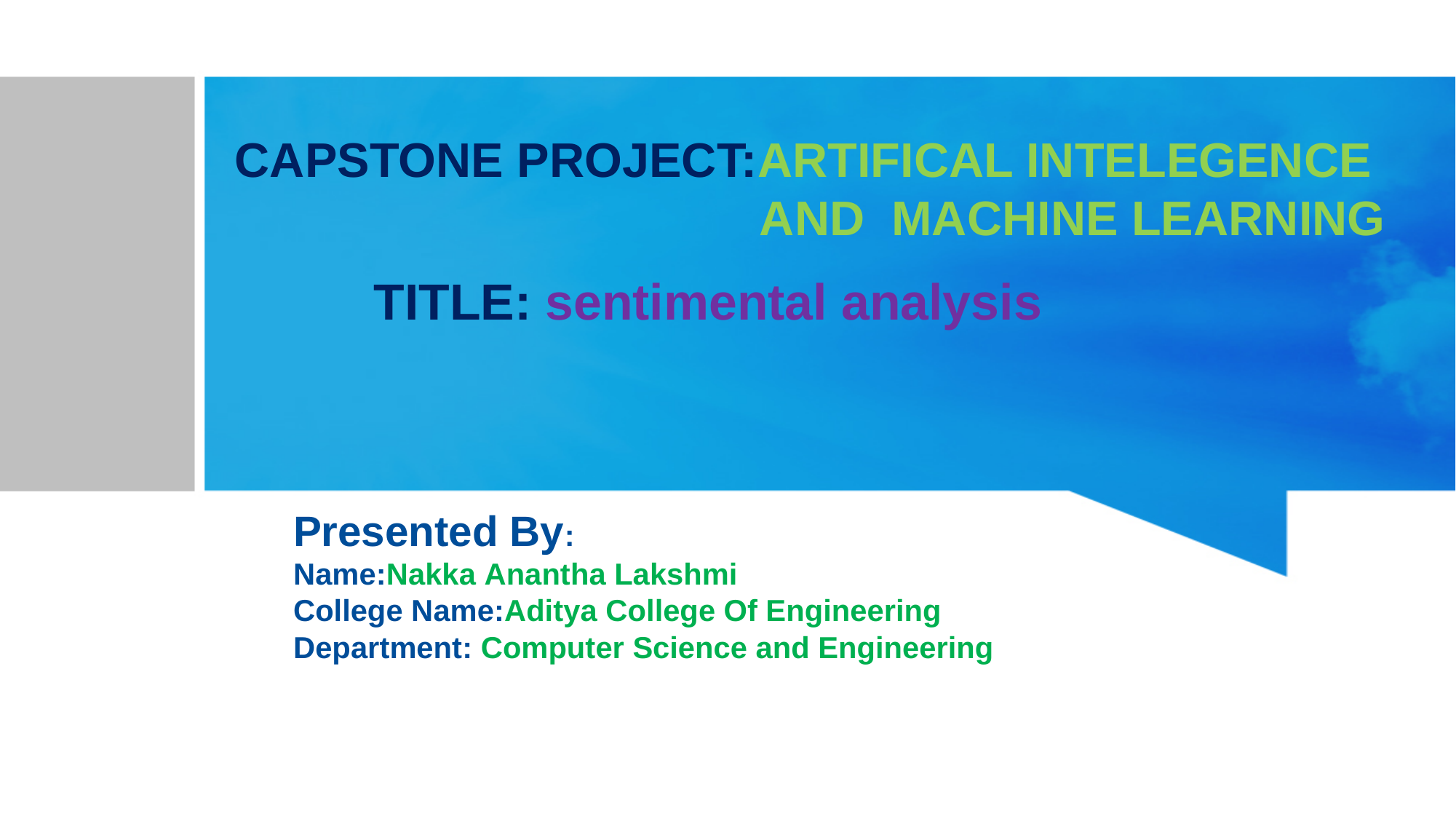

CAPSTONE PROJECT:ARTIFICAL INTELEGENCE
                                       AND  MACHINE LEARNING
# TITLE: sentimental analysis
Presented By:
Name:Nakka Anantha Lakshmi
College Name:Aditya College Of Engineering
Department: Computer Science and Engineering